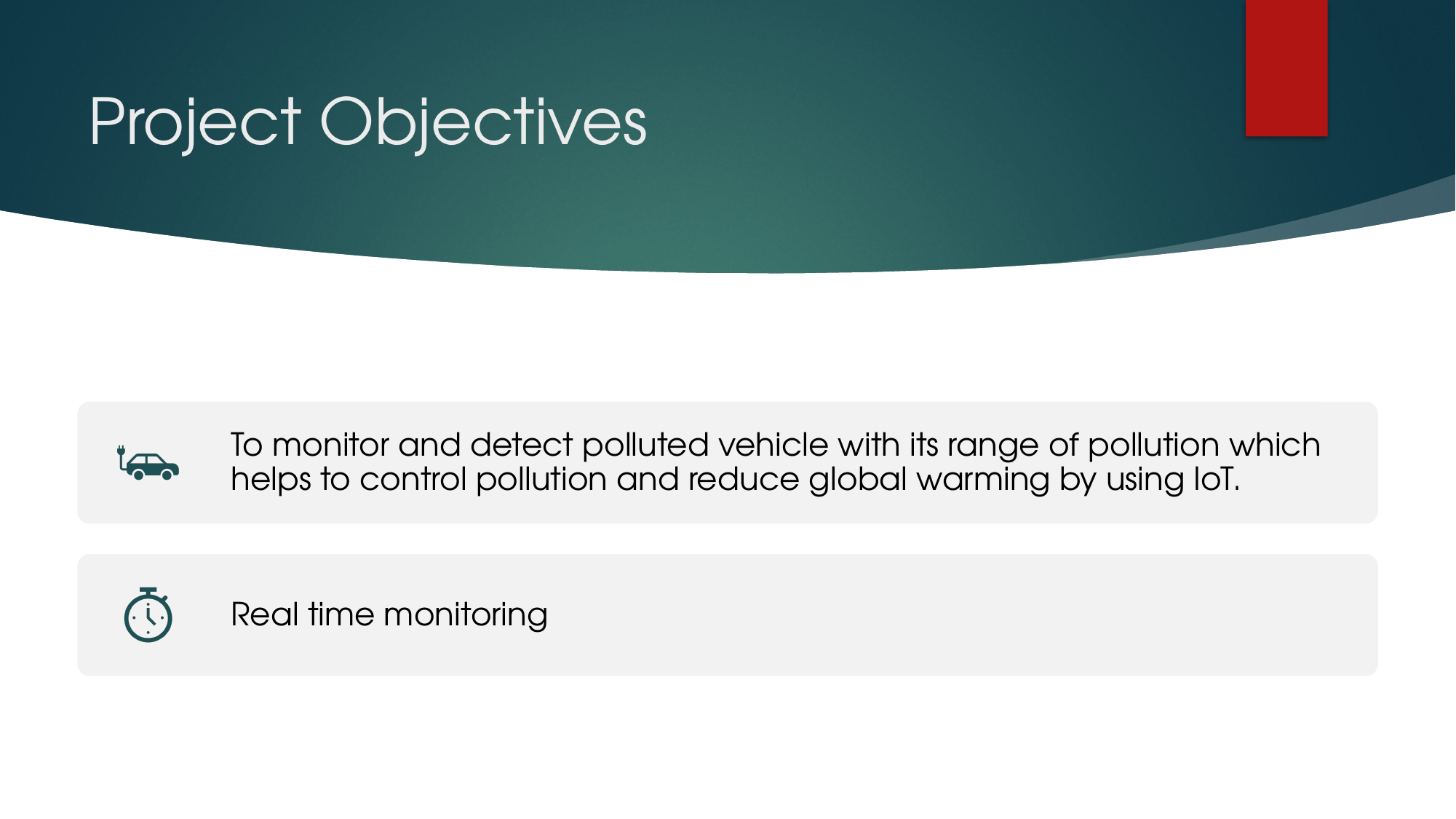

# Project Objectives

To monitor and detect polluted vehicle with its range of pollution which helps to control pollution and reduce global warming by using IoT.
Real time monitoring